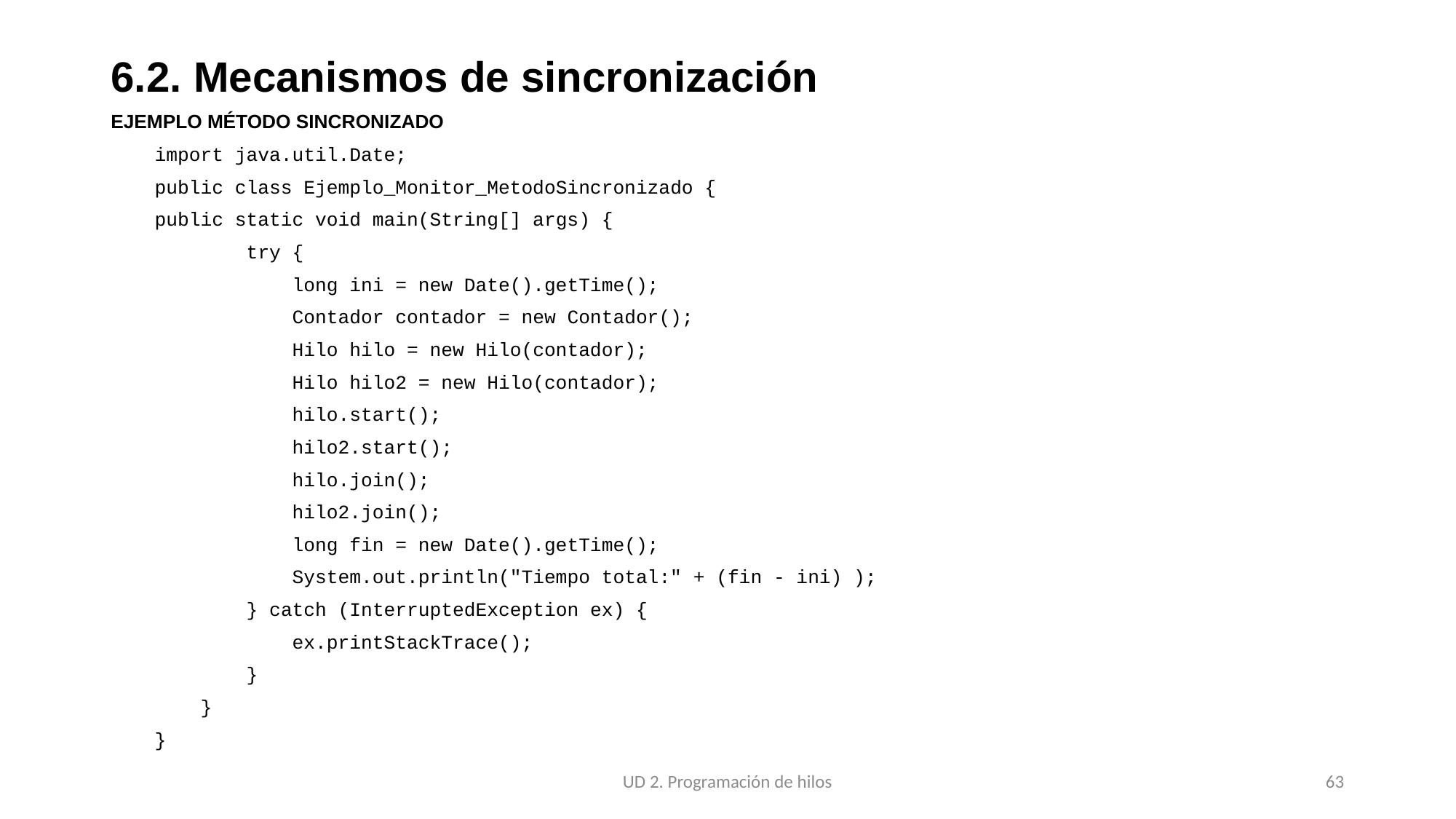

# 6.2. Mecanismos de sincronización
EJEMPLO MÉTODO SINCRONIZADO
import java.util.Date;
public class Ejemplo_Monitor_MetodoSincronizado {
public static void main(String[] args) {
        try {
            long ini = new Date().getTime();
            Contador contador = new Contador();
            Hilo hilo = new Hilo(contador);
            Hilo hilo2 = new Hilo(contador);
            hilo.start();
            hilo2.start();
            hilo.join();
            hilo2.join();
            long fin = new Date().getTime();
            System.out.println("Tiempo total:" + (fin - ini) );
        } catch (InterruptedException ex) {
            ex.printStackTrace();
        }
    }
}
UD 2. Programación de hilos
63